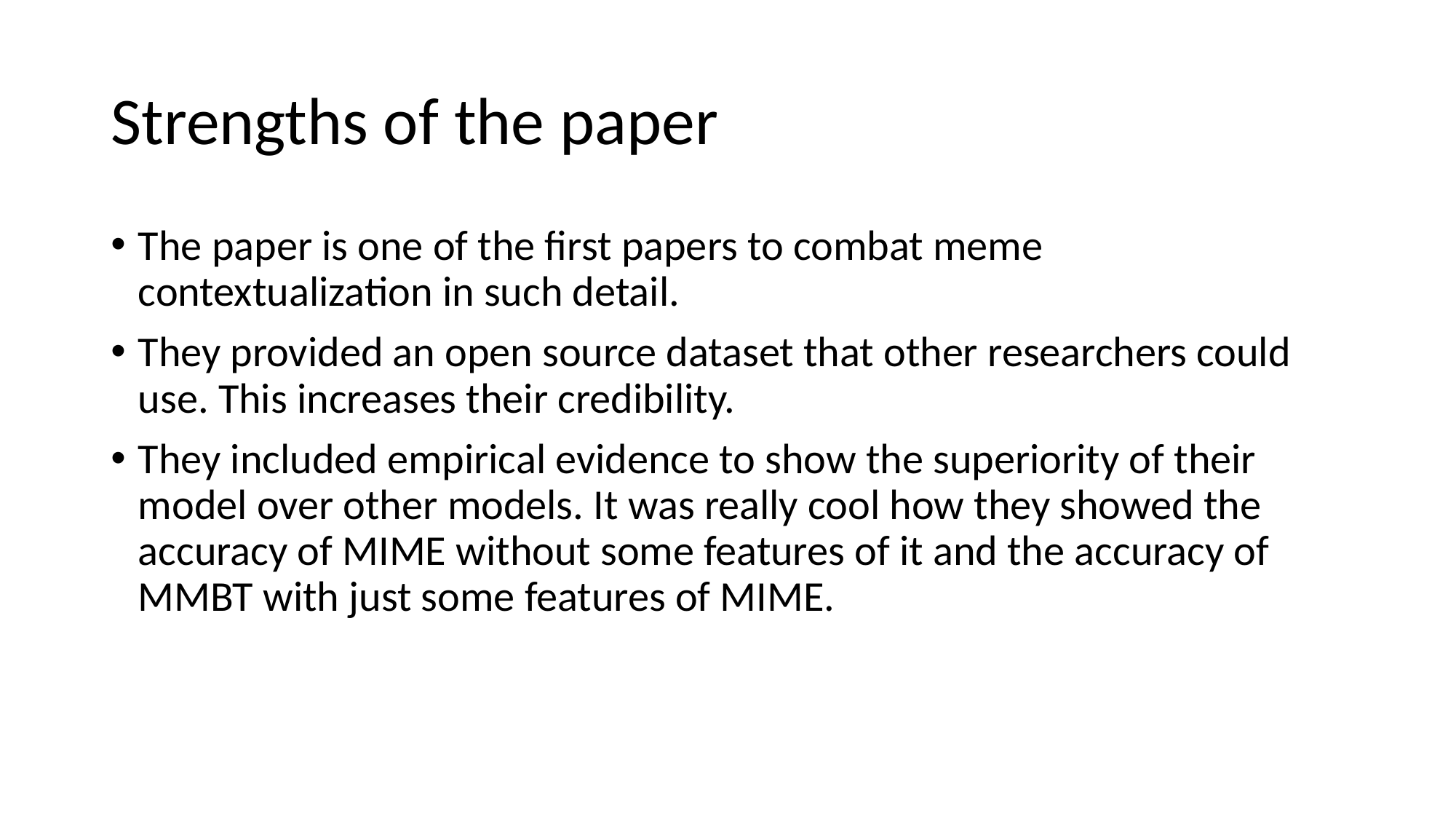

# Strengths of the paper
The paper is one of the first papers to combat meme contextualization in such detail.
They provided an open source dataset that other researchers could use. This increases their credibility.
They included empirical evidence to show the superiority of their model over other models. It was really cool how they showed the accuracy of MIME without some features of it and the accuracy of MMBT with just some features of MIME.